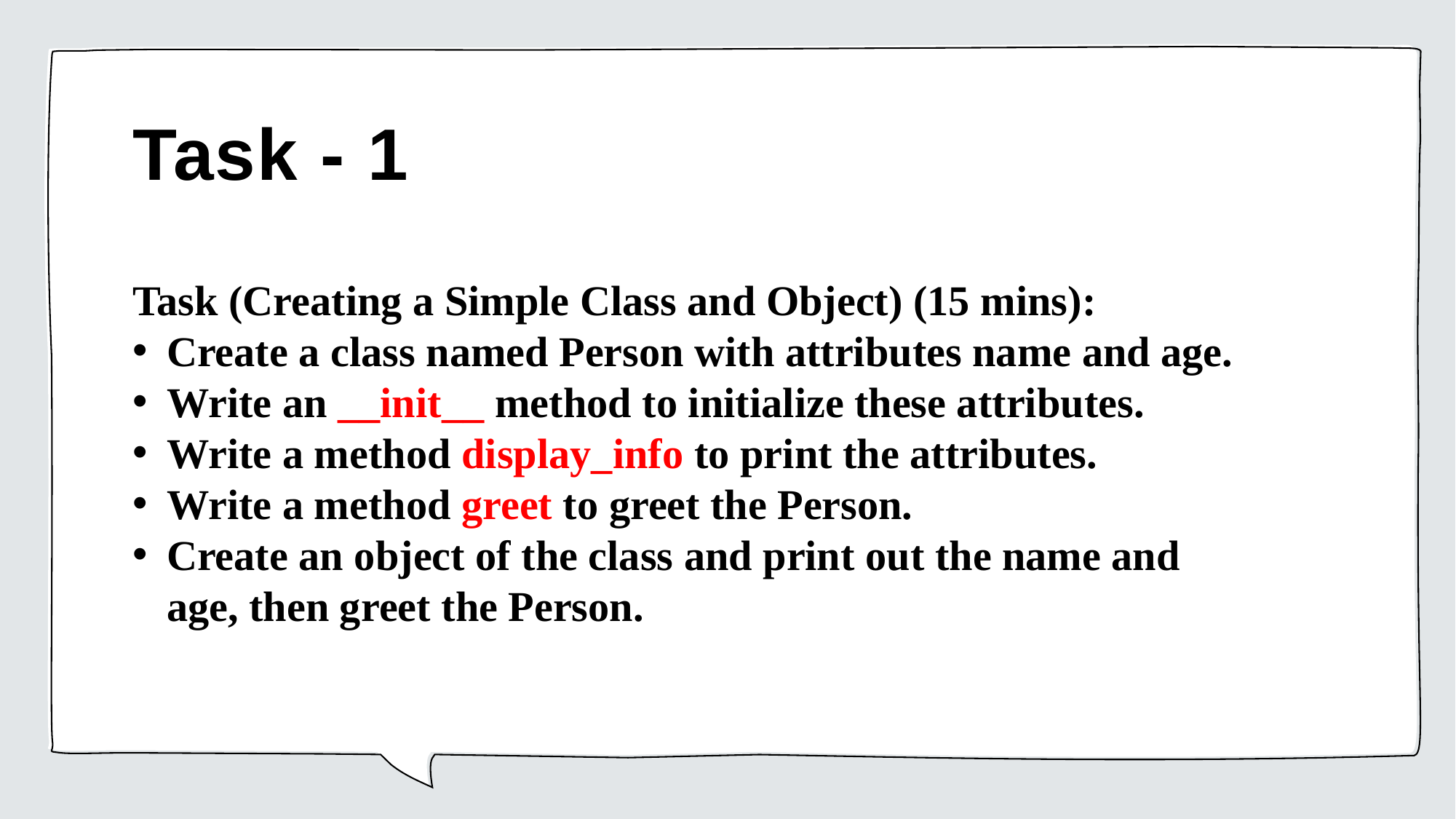

# Task - 1
Task (Creating a Simple Class and Object) (15 mins):
Create a class named Person with attributes name and age.
Write an __init__ method to initialize these attributes.
Write a method display_info to print the attributes.
Write a method greet to greet the Person.
Create an object of the class and print out the name and age, then greet the Person.